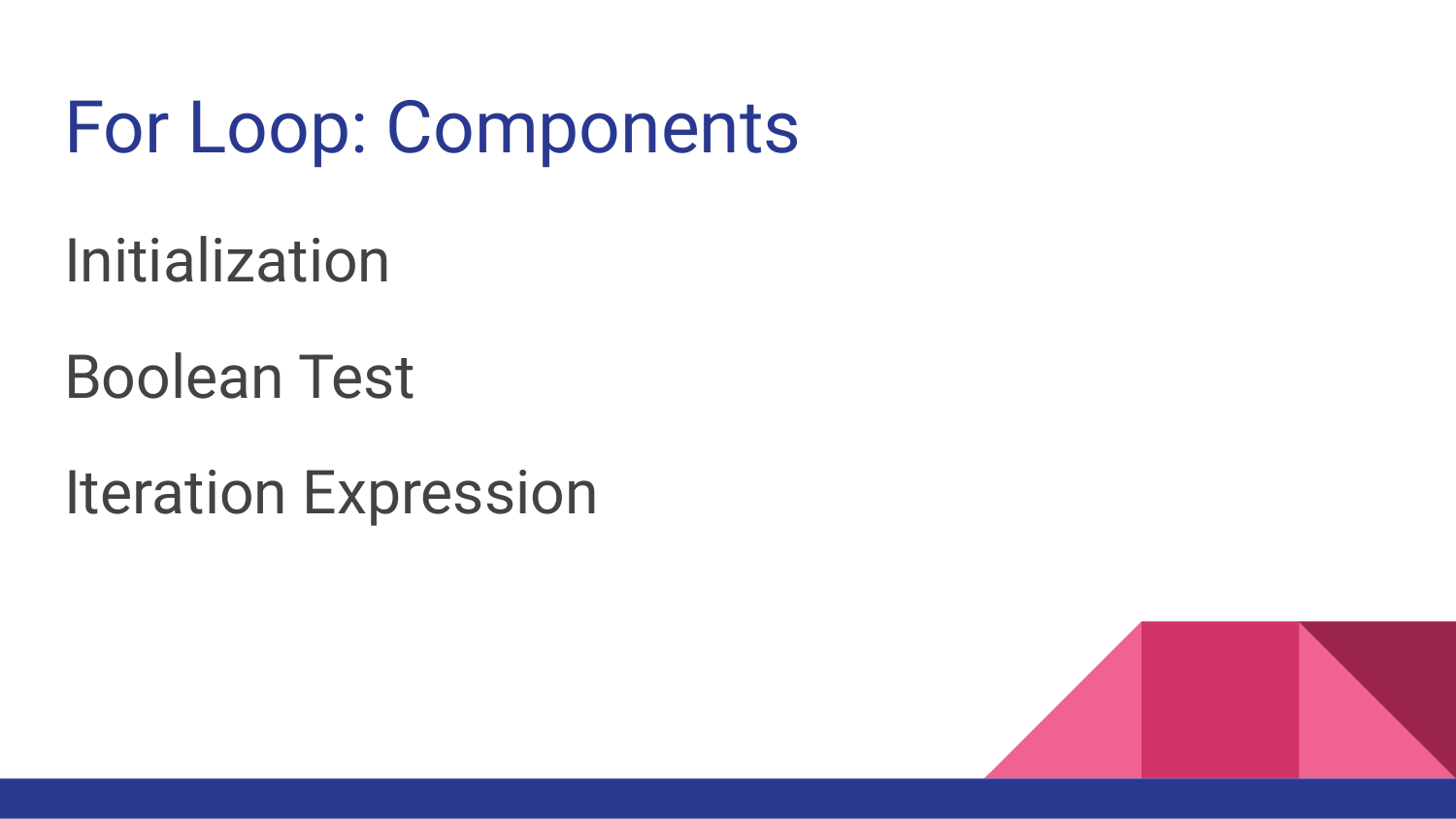

# For Loop: Components
Initialization
Boolean Test
Iteration Expression